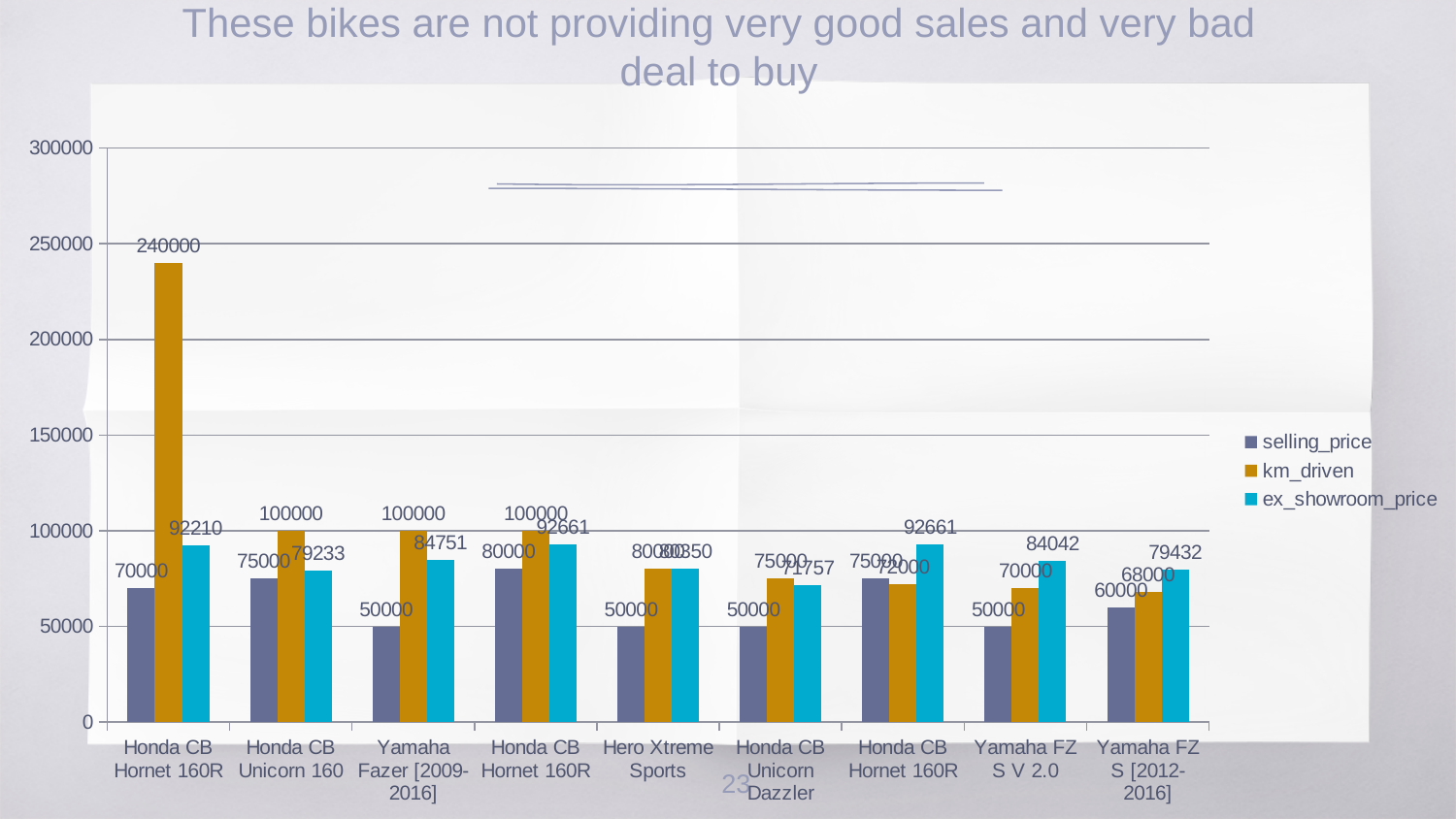

# These bikes are not providing very good sales and very bad deal to buy

### Chart

| Category | selling_price | km_driven | ex_showroom_price |
|---|---|---|---|
| Honda CB Hornet 160R | 70000.0 | 240000.0 | 92210.0 |
| Honda CB Unicorn 160 | 75000.0 | 100000.0 | 79233.0 |
| Yamaha Fazer [2009-2016] | 50000.0 | 100000.0 | 84751.0 |
| Honda CB Hornet 160R | 80000.0 | 100000.0 | 92661.0 |
| Hero Xtreme Sports | 50000.0 | 80000.0 | 80350.0 |
| Honda CB Unicorn Dazzler | 50000.0 | 75000.0 | 71757.0 |
| Honda CB Hornet 160R | 75000.0 | 72000.0 | 92661.0 |
| Yamaha FZ S V 2.0 | 50000.0 | 70000.0 | 84042.0 |
| Yamaha FZ S [2012-2016] | 60000.0 | 68000.0 | 79432.0 |
23